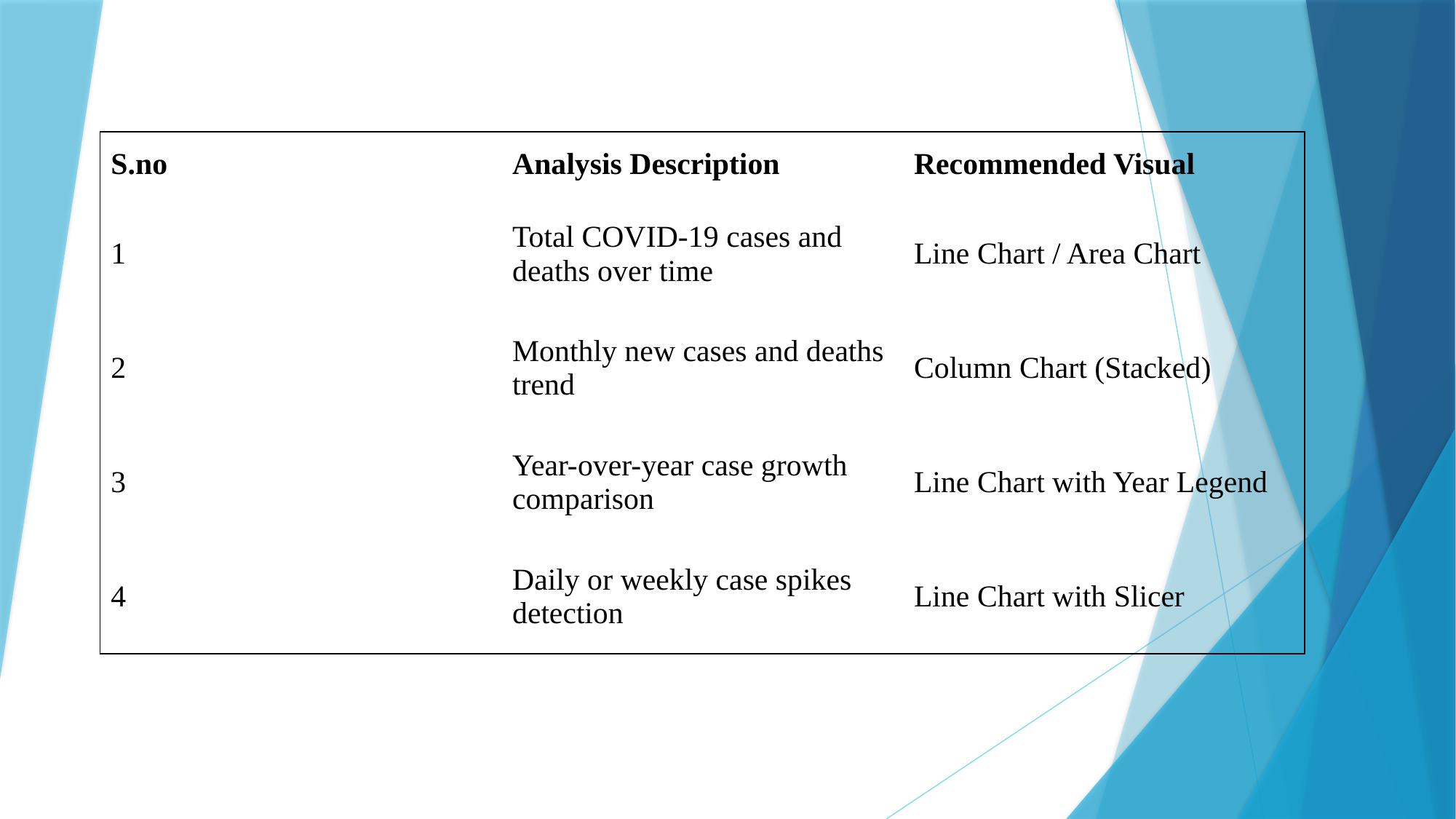

| S.no | Analysis Description | Recommended Visual |
| --- | --- | --- |
| 1 | Total COVID-19 cases and deaths over time | Line Chart / Area Chart |
| 2 | Monthly new cases and deaths trend | Column Chart (Stacked) |
| 3 | Year-over-year case growth comparison | Line Chart with Year Legend |
| 4 | Daily or weekly case spikes detection | Line Chart with Slicer |